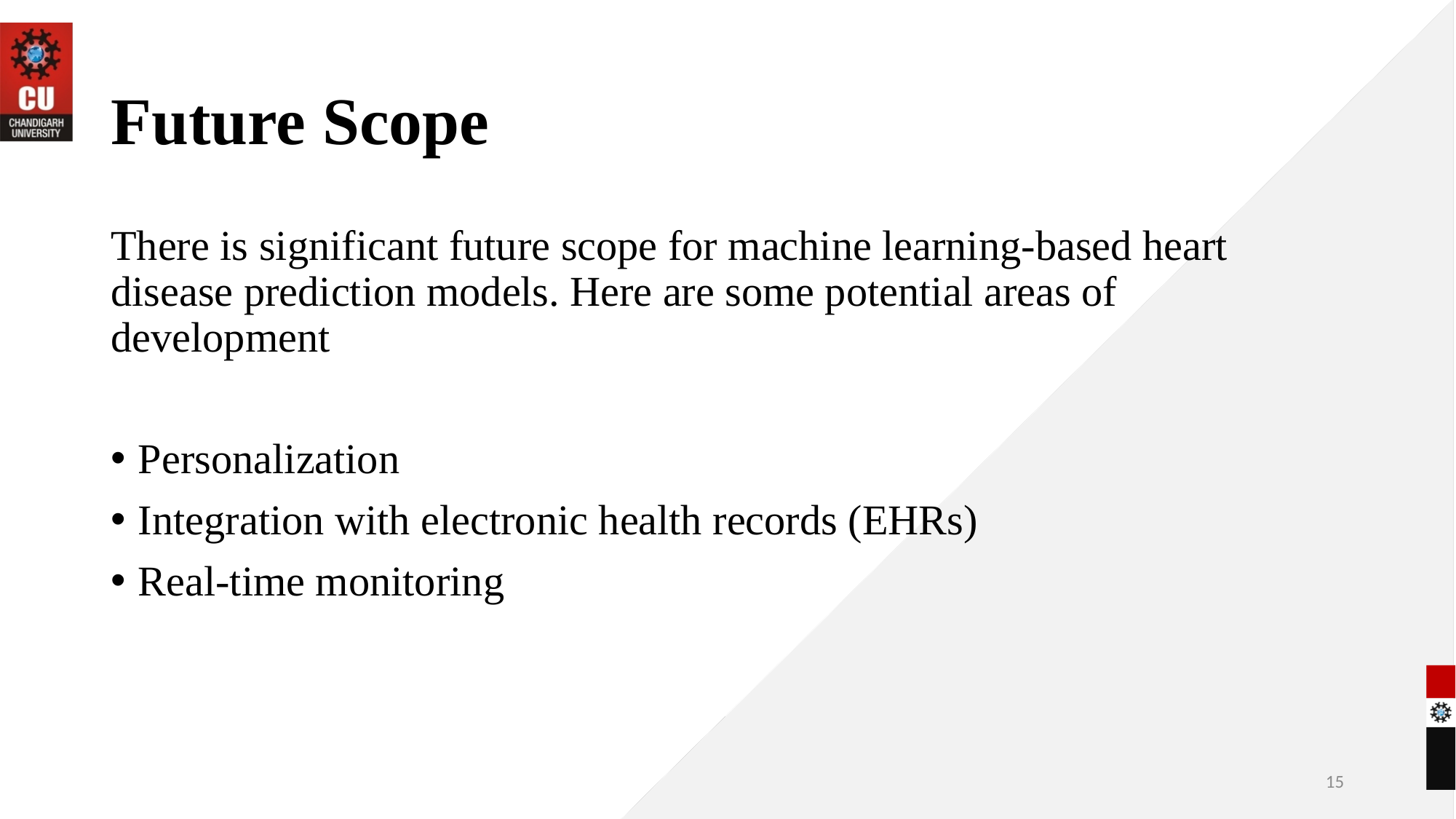

# Future Scope
There is significant future scope for machine learning-based heart disease prediction models. Here are some potential areas of development

Personalization
Integration with electronic health records (EHRs)
Real-time monitoring
15